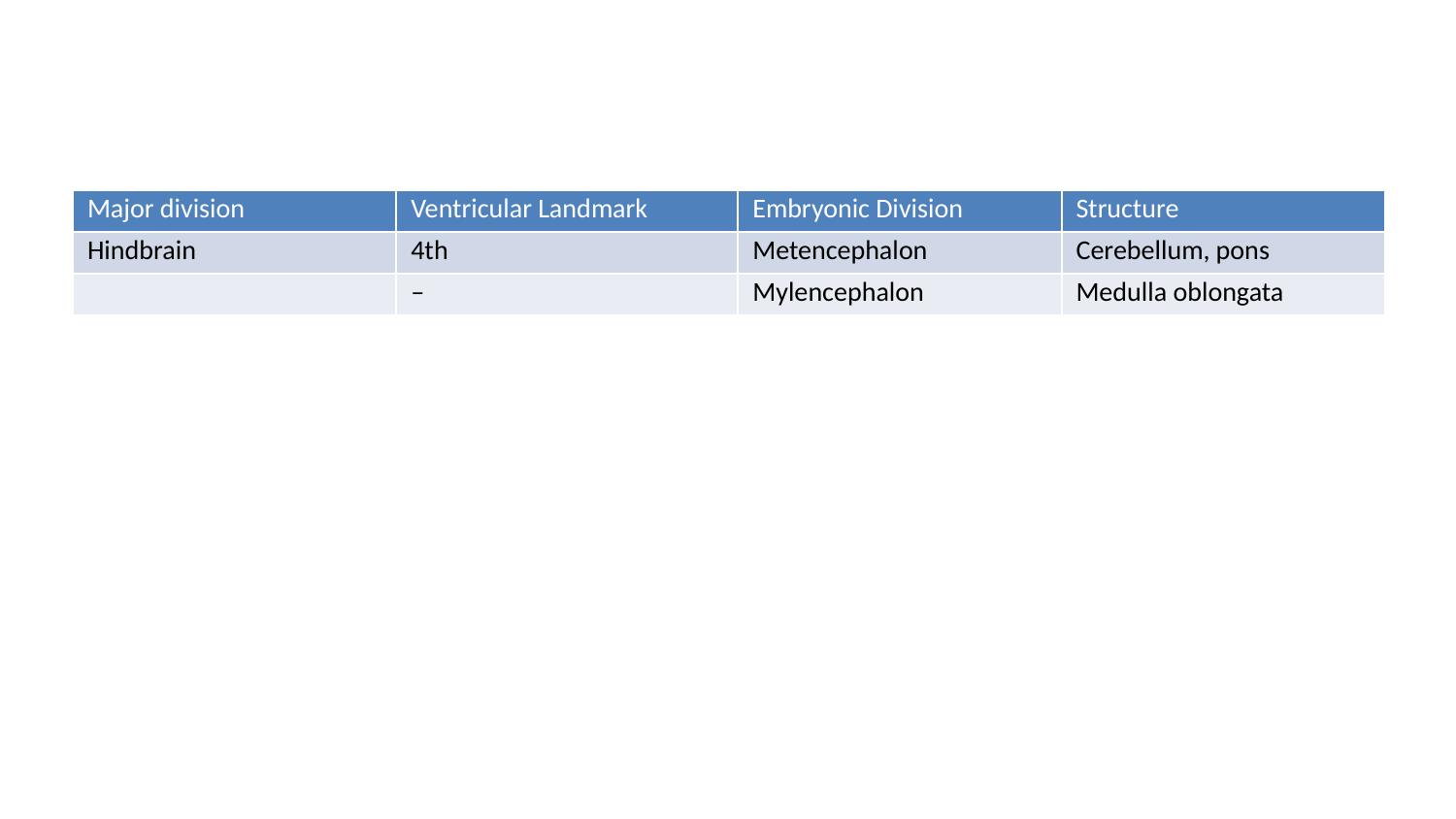

| Major division | Ventricular Landmark | Embryonic Division | Structure |
| --- | --- | --- | --- |
| Hindbrain | 4th | Metencephalon | Cerebellum, pons |
|  | – | Mylencephalon | Medulla oblongata |